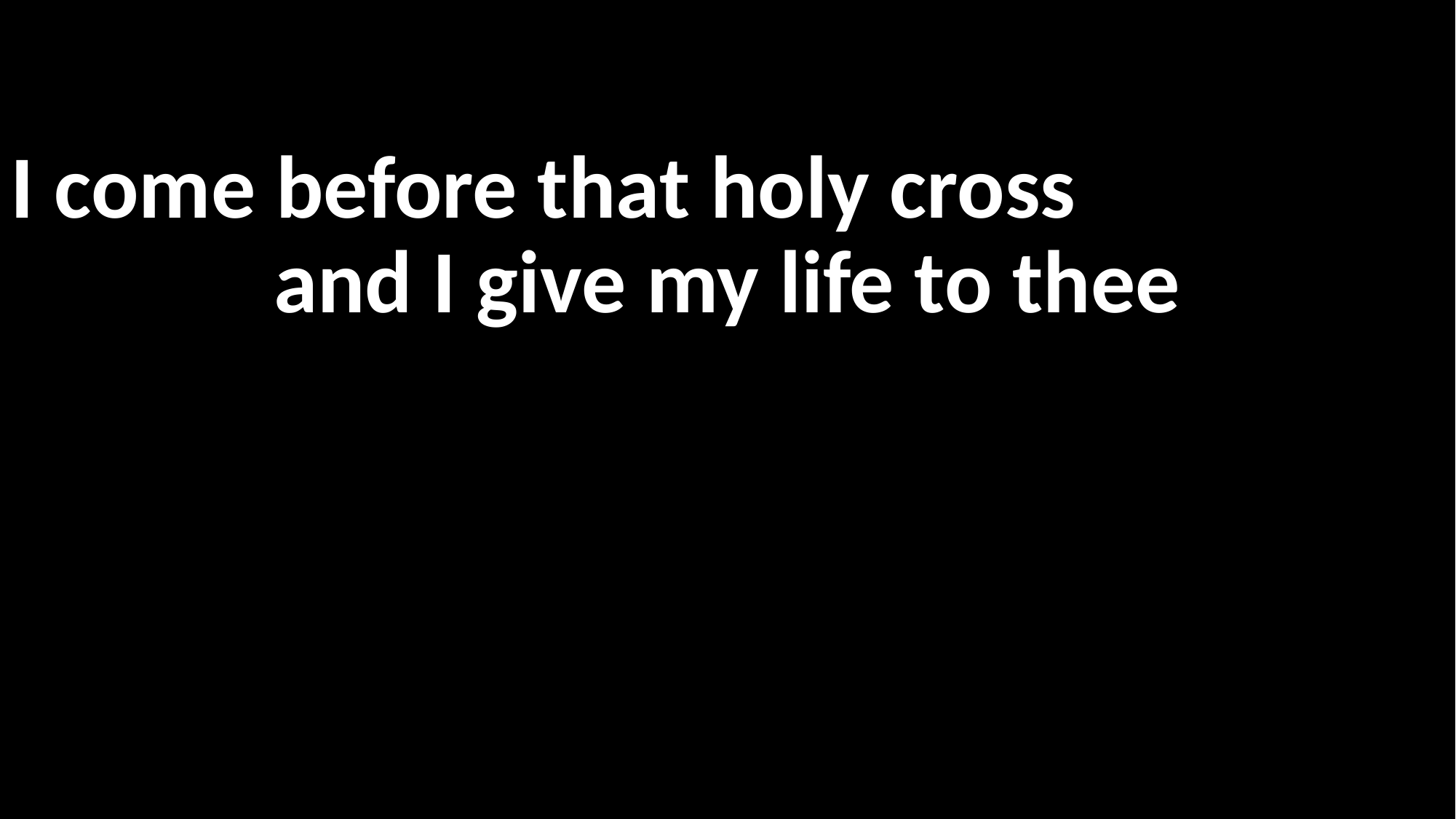

I come before that holy cross
and I give my life to thee